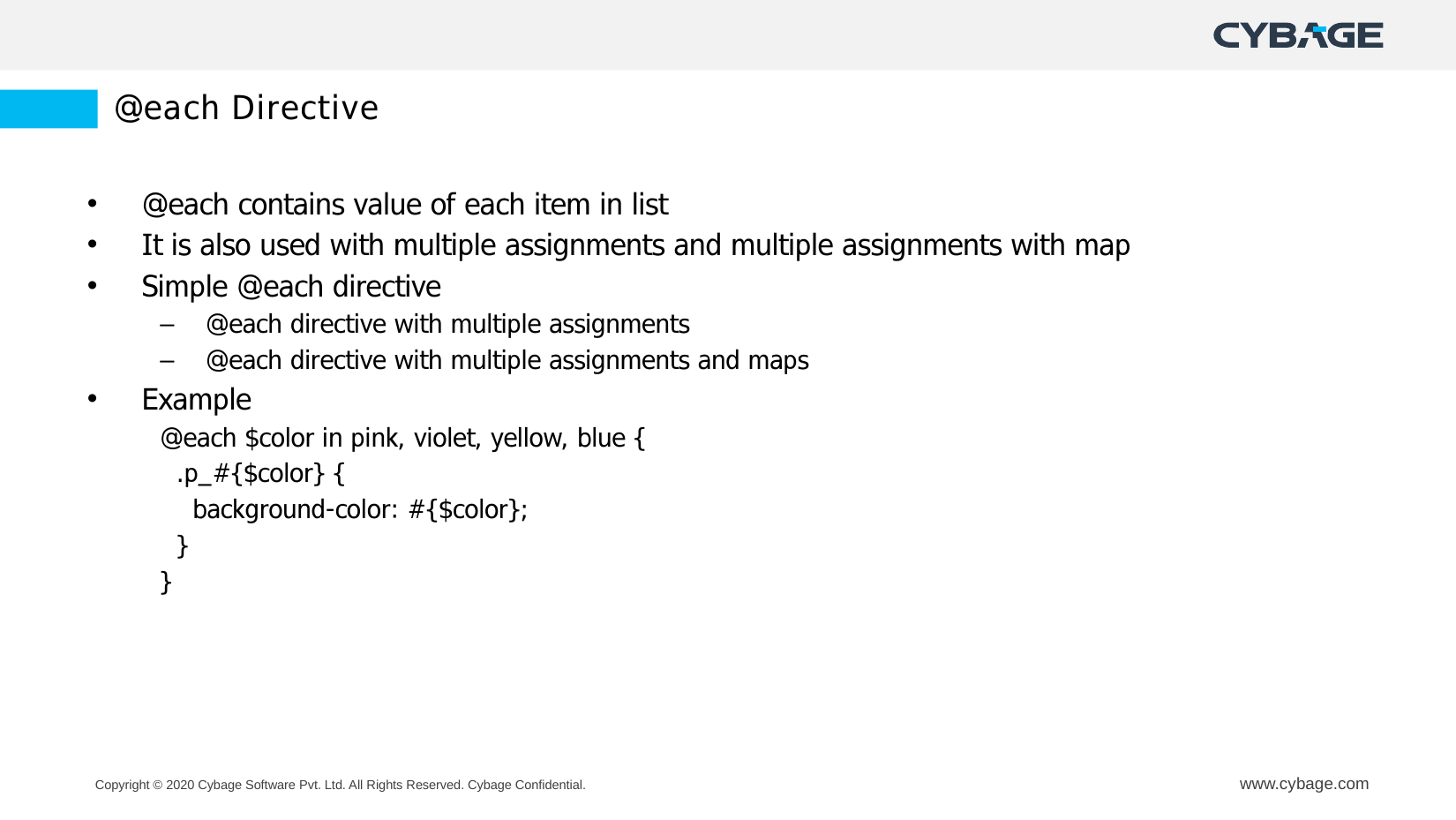

# @each Directive
@each contains value of each item in list
It is also used with multiple assignments and multiple assignments with map
Simple @each directive
@each directive with multiple assignments
@each directive with multiple assignments and maps
Example
@each $color in pink, violet, yellow, blue {
  .p_#{$color} {
    background-color: #{$color};
  }
}